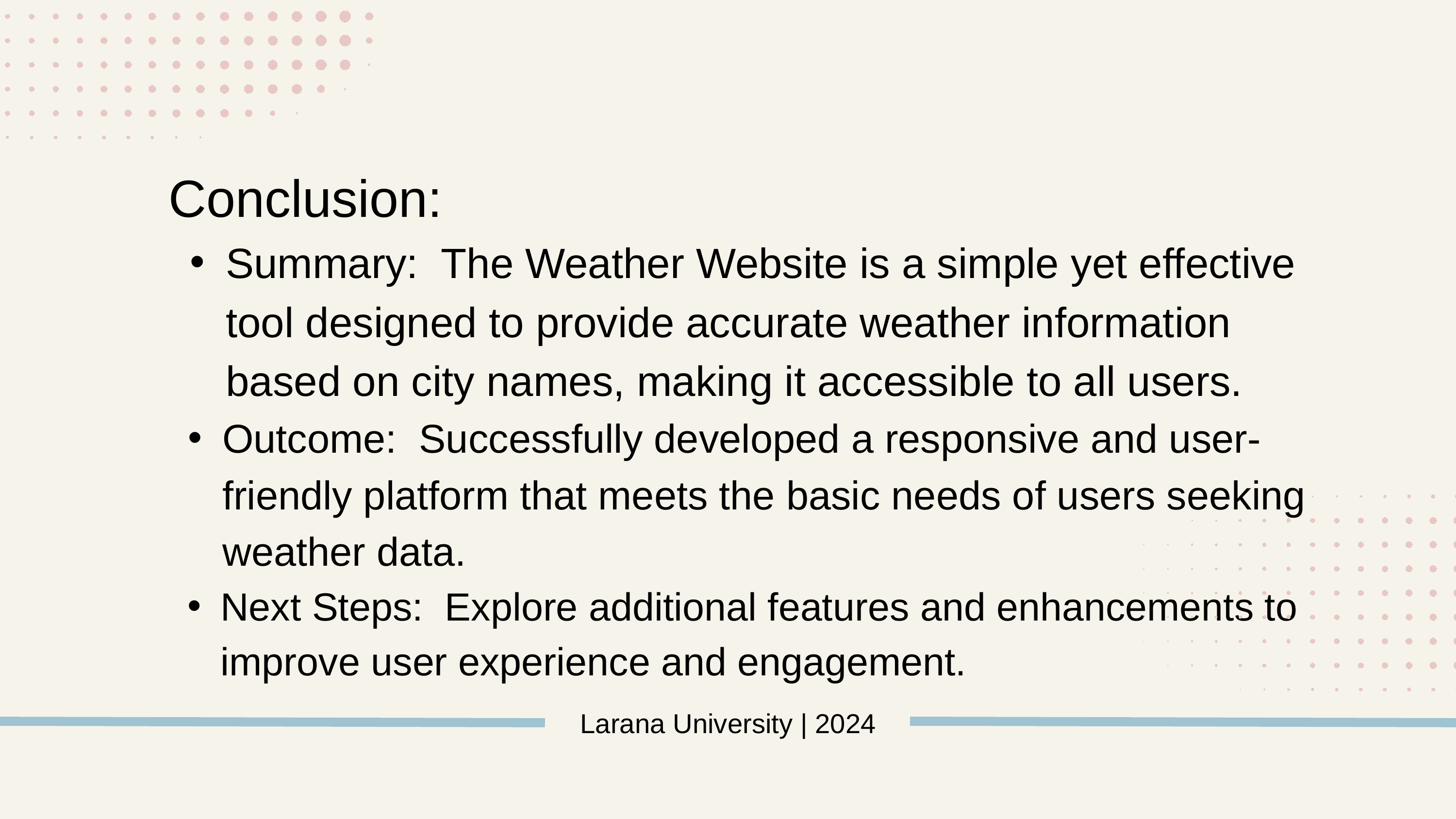

Conclusion:
Summary:  The Weather Website is a simple yet effective tool designed to provide accurate weather information based on city names, making it accessible to all users.
Outcome:  Successfully developed a responsive and user-friendly platform that meets the basic needs of users seeking weather data.
Next Steps:  Explore additional features and enhancements to improve user experience and engagement.

Larana University | 2024